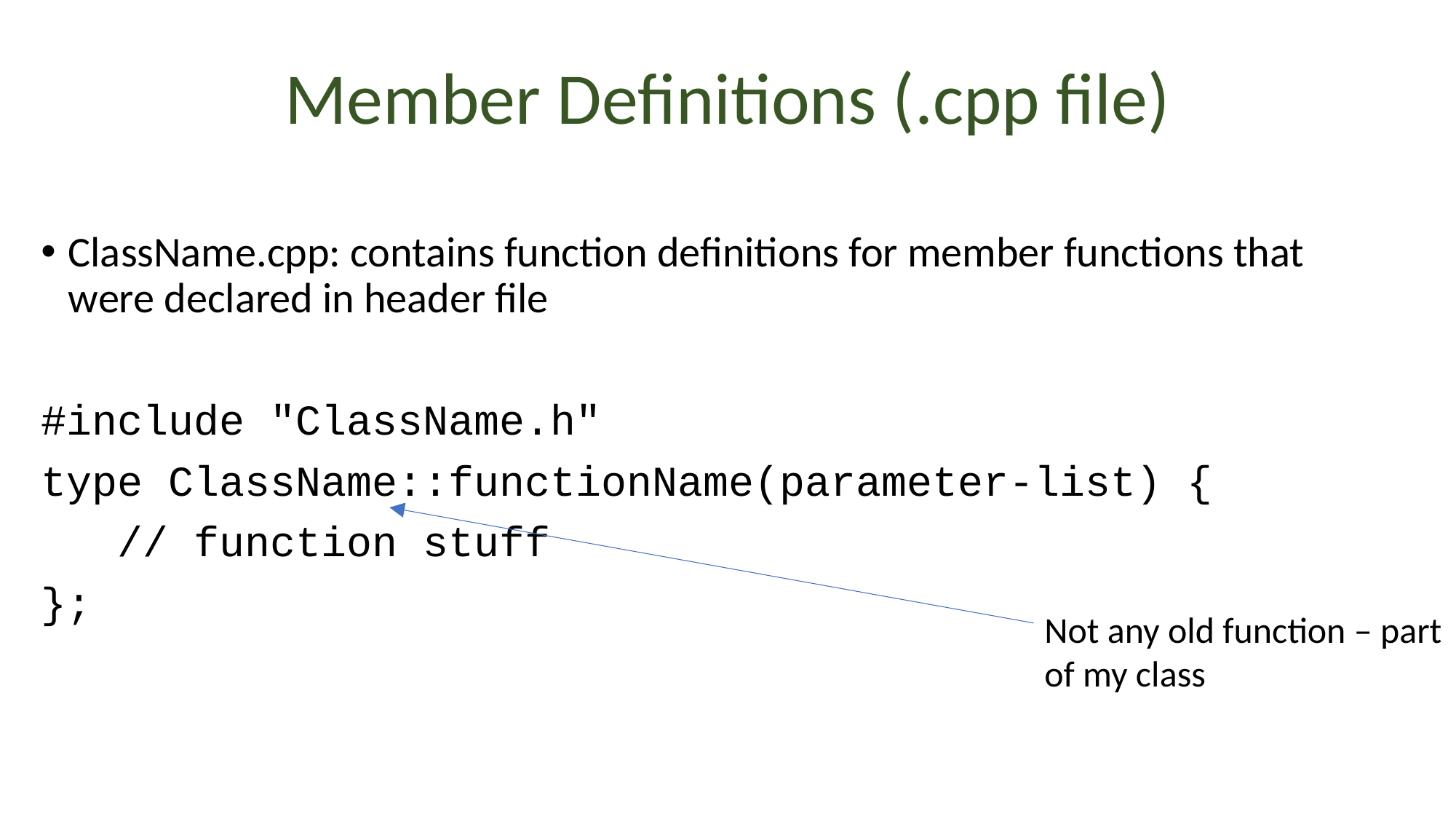

# Member Definitions (.cpp file)
ClassName.cpp: contains function definitions for member functions that were declared in header file

#include "ClassName.h"
type ClassName::functionName(parameter-list) {
   // function stuff
};
Not any old function – part of my class